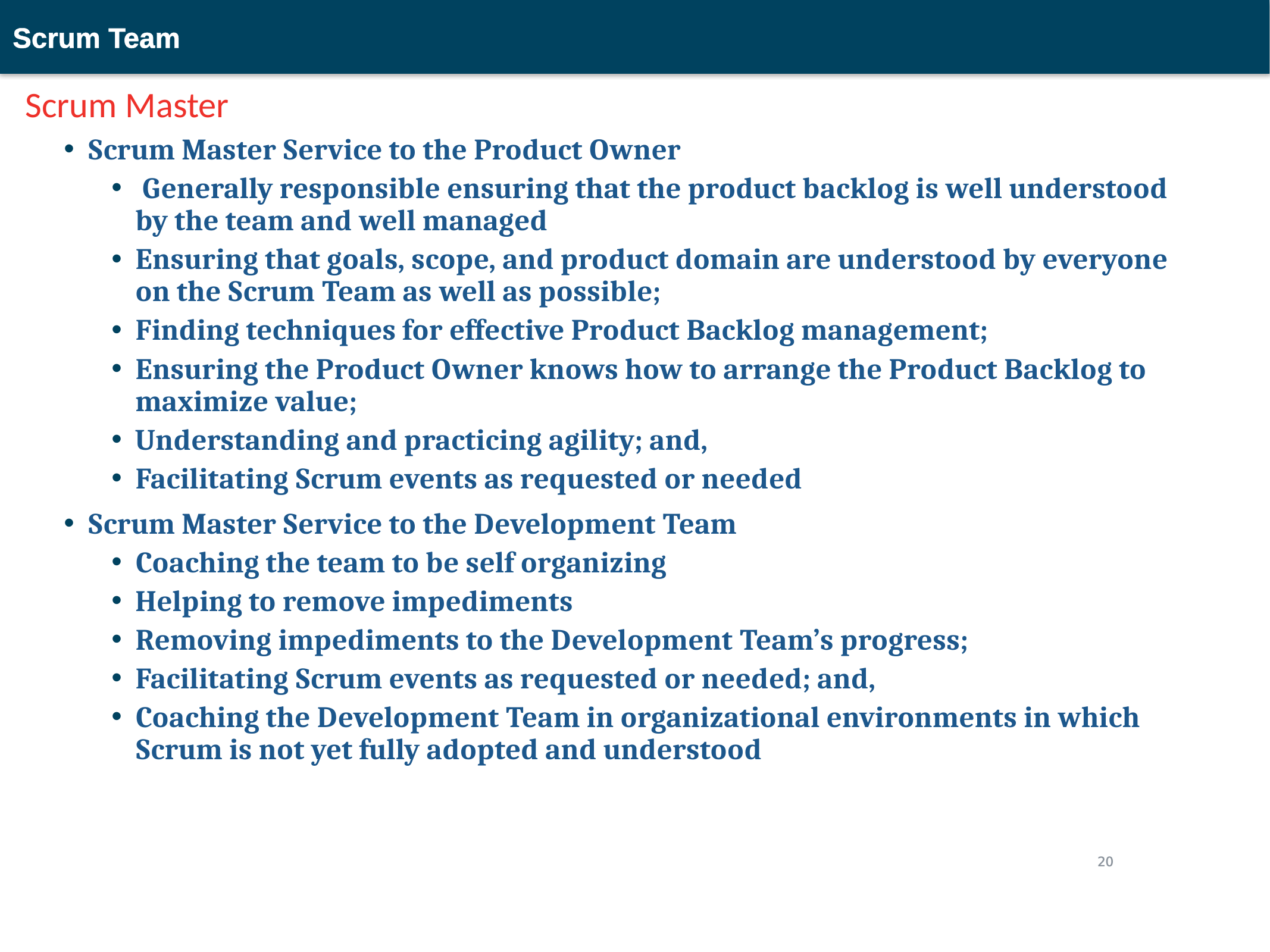

Scrum Team
  Scrum Master
Scrum Master Service to the Product Owner
 Generally responsible ensuring that the product backlog is well understood by the team and well managed
Ensuring that goals, scope, and product domain are understood by everyone on the Scrum Team as well as possible;
Finding techniques for effective Product Backlog management;
Ensuring the Product Owner knows how to arrange the Product Backlog to maximize value;
Understanding and practicing agility; and,
Facilitating Scrum events as requested or needed
Scrum Master Service to the Development Team
Coaching the team to be self organizing
Helping to remove impediments
Removing impediments to the Development Team’s progress;
Facilitating Scrum events as requested or needed; and,
Coaching the Development Team in organizational environments in which Scrum is not yet fully adopted and understood
20